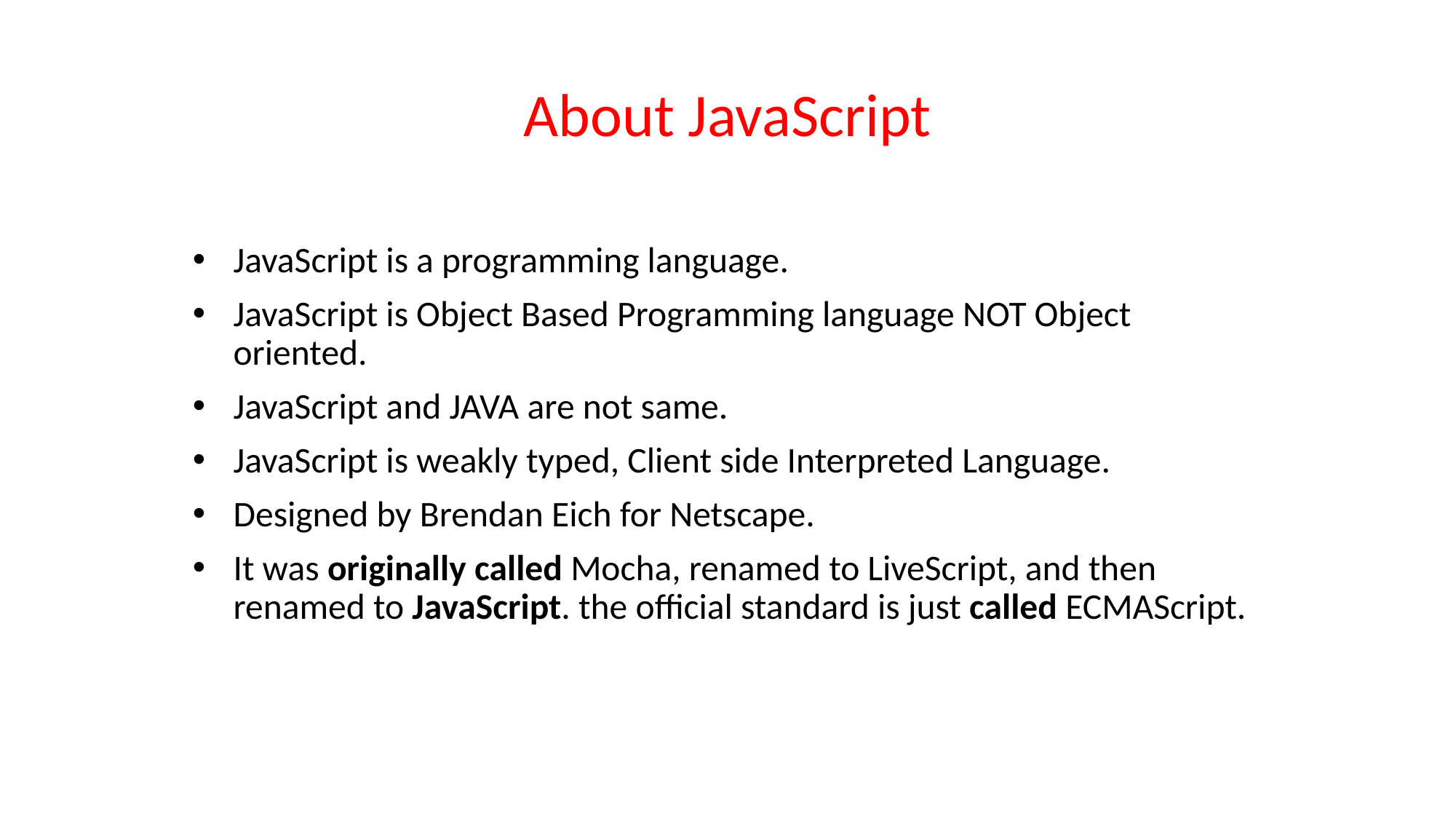

# About JavaScript
JavaScript is a programming language.
JavaScript is Object Based Programming language NOT Object oriented.
JavaScript and JAVA are not same.
JavaScript is weakly typed, Client side Interpreted Language.
Designed by Brendan Eich for Netscape.
It was originally called Mocha, renamed to LiveScript, and then renamed to JavaScript. the official standard is just called ECMAScript.